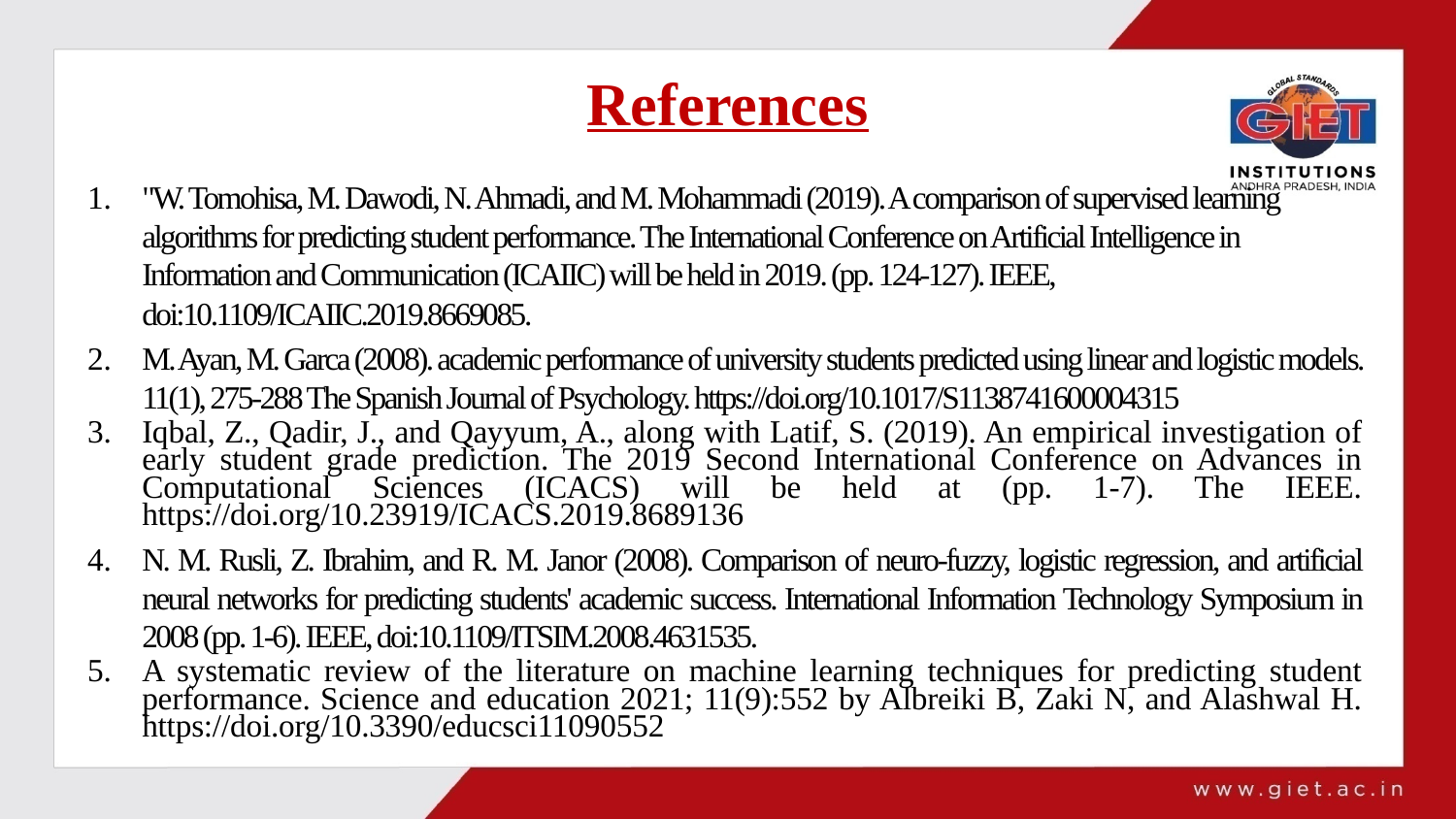

# References
"W. Tomohisa, M. Dawodi, N. Ahmadi, and M. Mohammadi (2019). A comparison of supervised learning algorithms for predicting student performance. The International Conference on Artificial Intelligence in Information and Communication (ICAIIC) will be held in 2019. (pp. 124-127). IEEE, doi:10.1109/ICAIIC.2019.8669085.
M. Ayan, M. Garca (2008). academic performance of university students predicted using linear and logistic models. 11(1), 275-288 The Spanish Journal of Psychology. https://doi.org/10.1017/S1138741600004315
Iqbal, Z., Qadir, J., and Qayyum, A., along with Latif, S. (2019). An empirical investigation of early student grade prediction. The 2019 Second International Conference on Advances in Computational Sciences (ICACS) will be held at (pp. 1-7). The IEEE. https://doi.org/10.23919/ICACS.2019.8689136
N. M. Rusli, Z. Ibrahim, and R. M. Janor (2008). Comparison of neuro-fuzzy, logistic regression, and artificial neural networks for predicting students' academic success. International Information Technology Symposium in 2008 (pp. 1-6). IEEE, doi:10.1109/ITSIM.2008.4631535.
A systematic review of the literature on machine learning techniques for predicting student performance. Science and education 2021; 11(9):552 by Albreiki B, Zaki N, and Alashwal H. https://doi.org/10.3390/educsci11090552